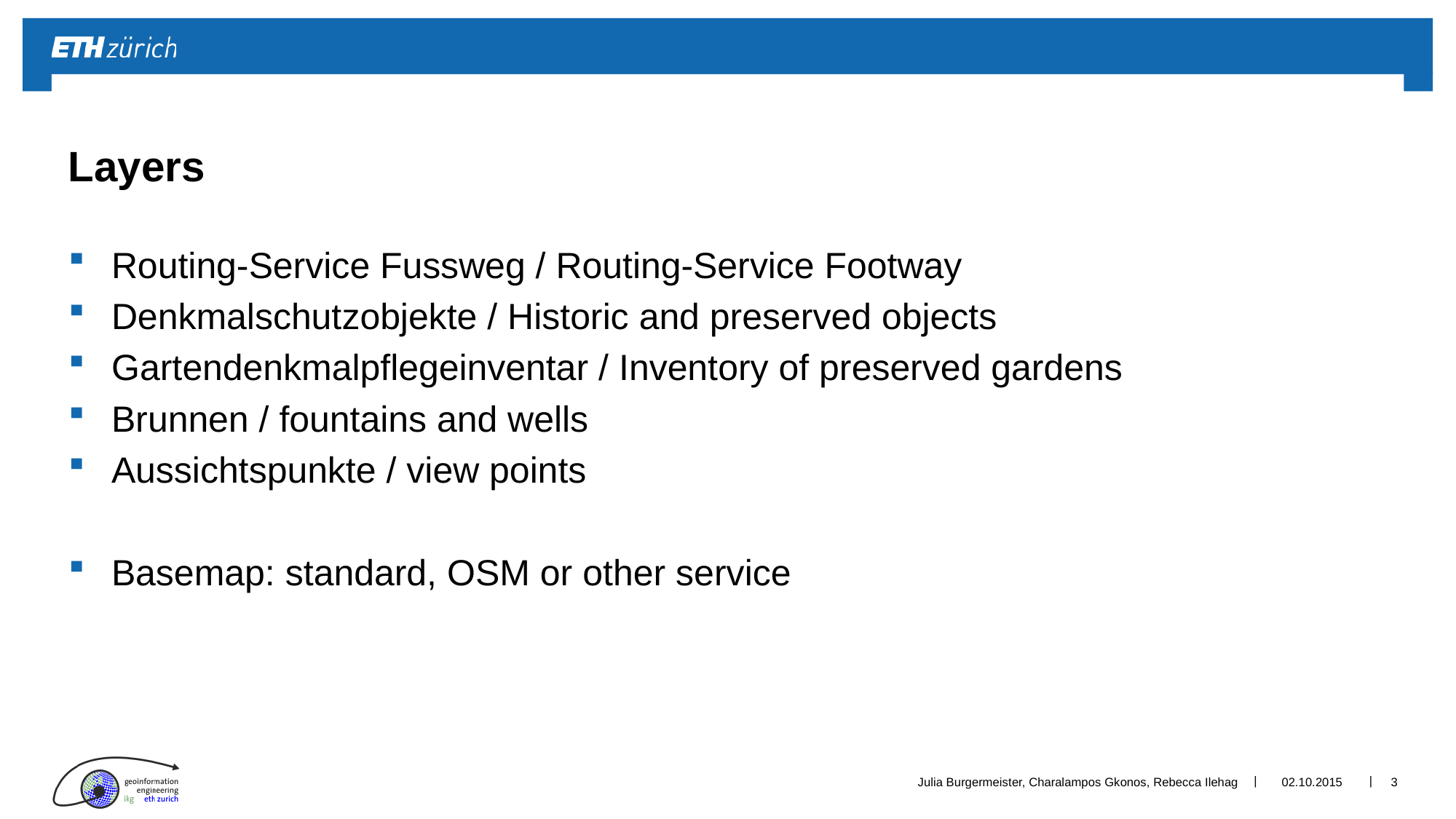

# Layers
Routing-Service Fussweg / Routing-Service Footway
Denkmalschutzobjekte / Historic and preserved objects
Gartendenkmalpflegeinventar / Inventory of preserved gardens
Brunnen / fountains and wells
Aussichtspunkte / view points

Basemap: standard, OSM or other service

Julia Burgermeister, Charalampos Gkonos, Rebecca Ilehag
02.10.2015
3